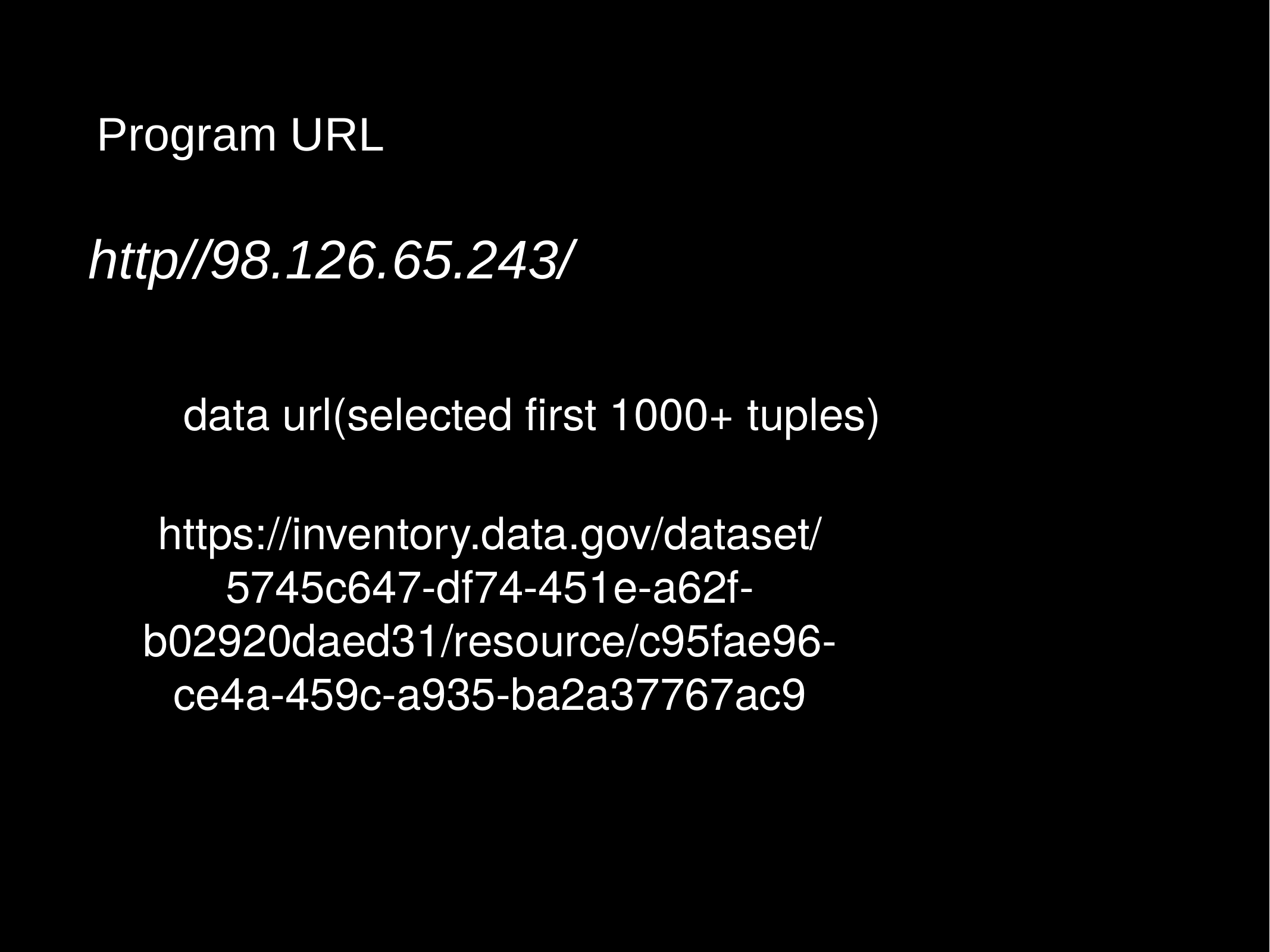

Program URL
http//98.126.65.243/

data url(selected first 1000+ tuples)
https://inventory.data.gov/dataset/5745c647-df74-451e-a62f-b02920daed31/resource/c95fae96-ce4a-459c-a935-ba2a37767ac9